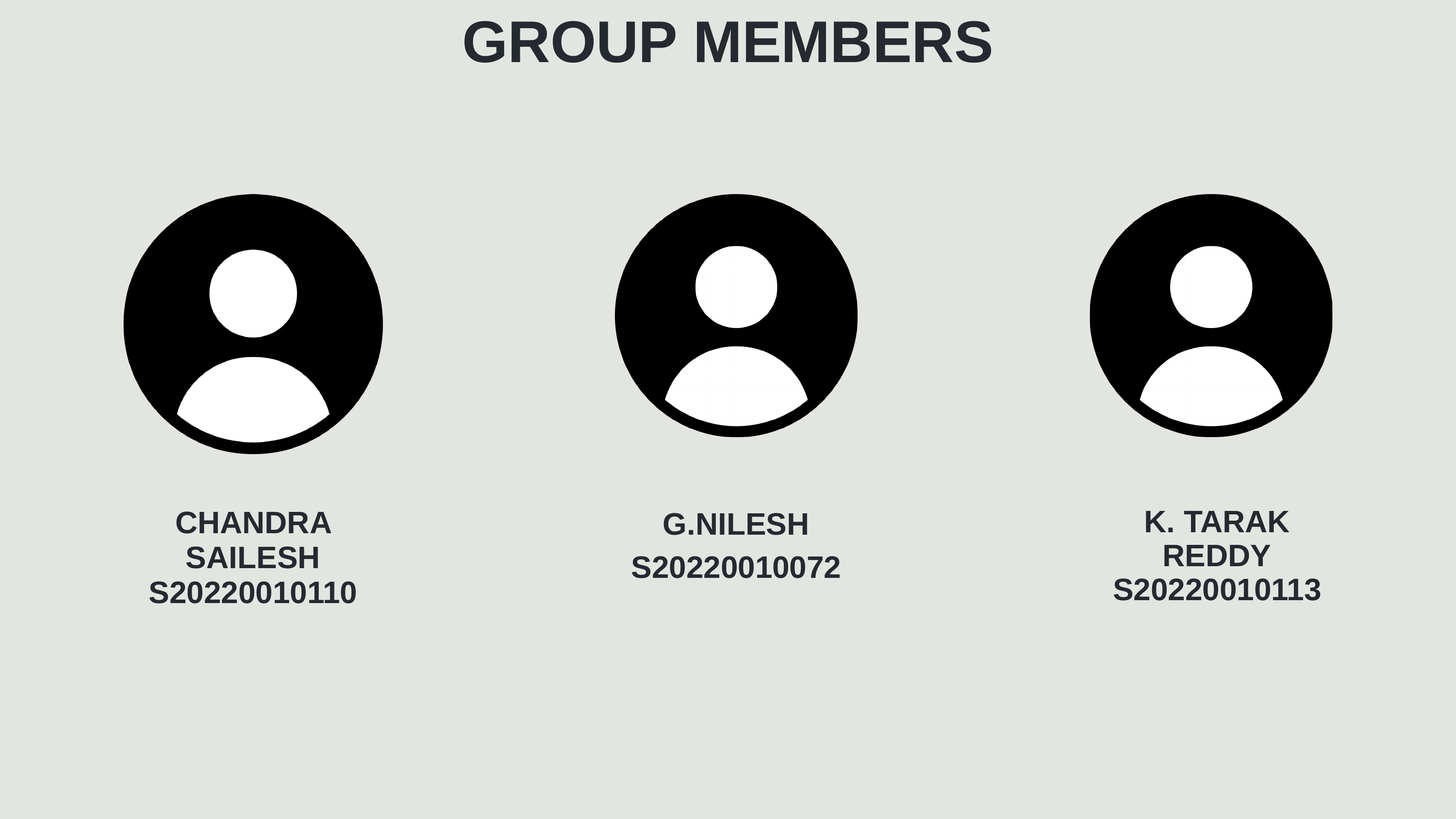

GROUP MEMBERS

G.NILESH
S20220010072
CHANDRA SAILESH
S20220010110
K. TARAK REDDY
S20220010113